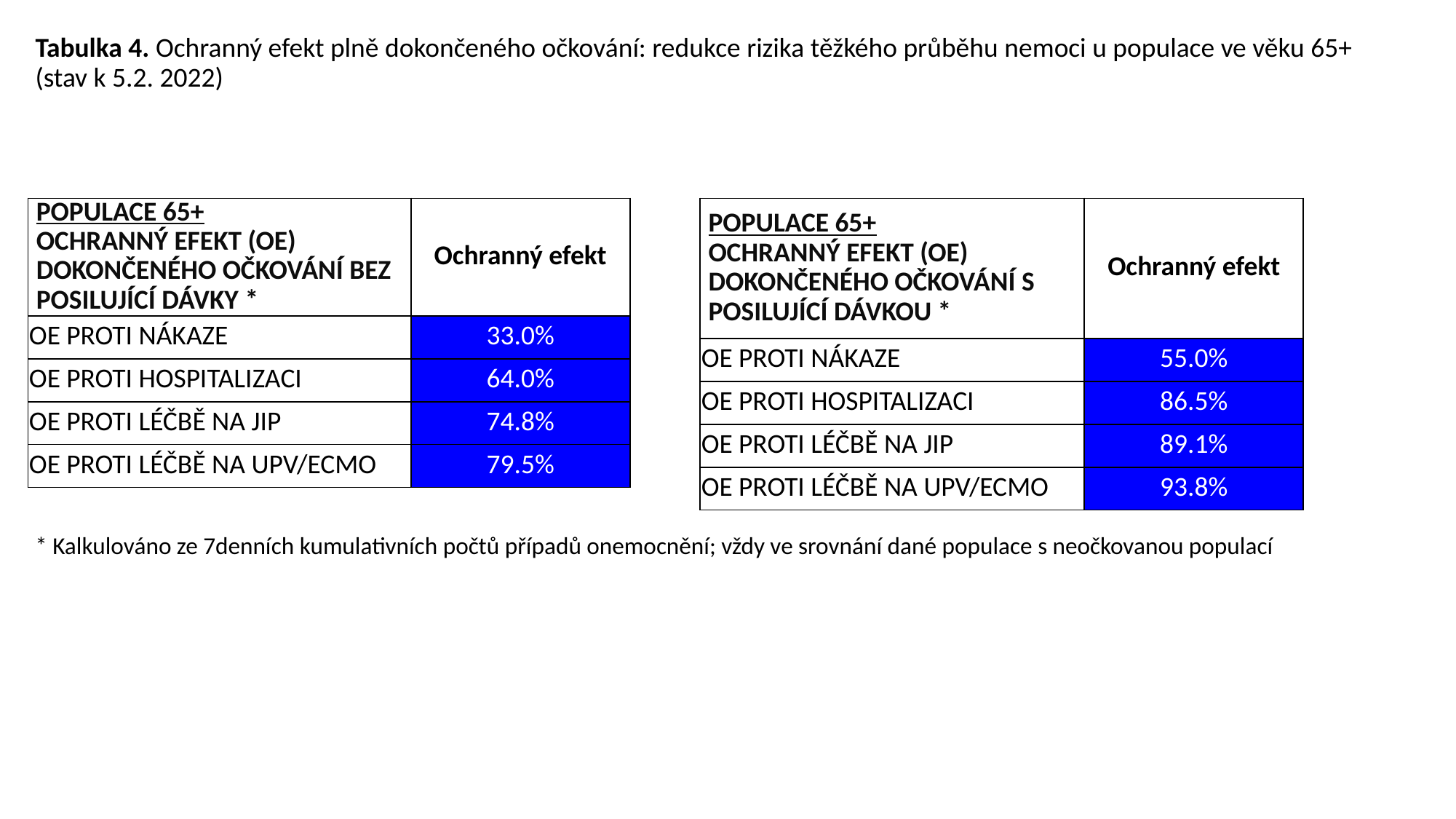

Tabulka 4. Ochranný efekt plně dokončeného očkování: redukce rizika těžkého průběhu nemoci u populace ve věku 65+ (stav k 5.2. 2022)
| POPULACE 65+ OCHRANNÝ EFEKT (OE) DOKONČENÉHO OČKOVÁNÍ BEZ POSILUJÍCÍ DÁVKY \* | Ochranný efekt |
| --- | --- |
| OE PROTI NÁKAZE | 33.0% |
| OE PROTI HOSPITALIZACI | 64.0% |
| OE PROTI LÉČBĚ NA JIP | 74.8% |
| OE PROTI LÉČBĚ NA UPV/ECMO | 79.5% |
| POPULACE 65+ OCHRANNÝ EFEKT (OE) DOKONČENÉHO OČKOVÁNÍ S POSILUJÍCÍ DÁVKOU \* | Ochranný efekt |
| --- | --- |
| OE PROTI NÁKAZE | 55.0% |
| OE PROTI HOSPITALIZACI | 86.5% |
| OE PROTI LÉČBĚ NA JIP | 89.1% |
| OE PROTI LÉČBĚ NA UPV/ECMO | 93.8% |
* Kalkulováno ze 7denních kumulativních počtů případů onemocnění; vždy ve srovnání dané populace s neočkovanou populací